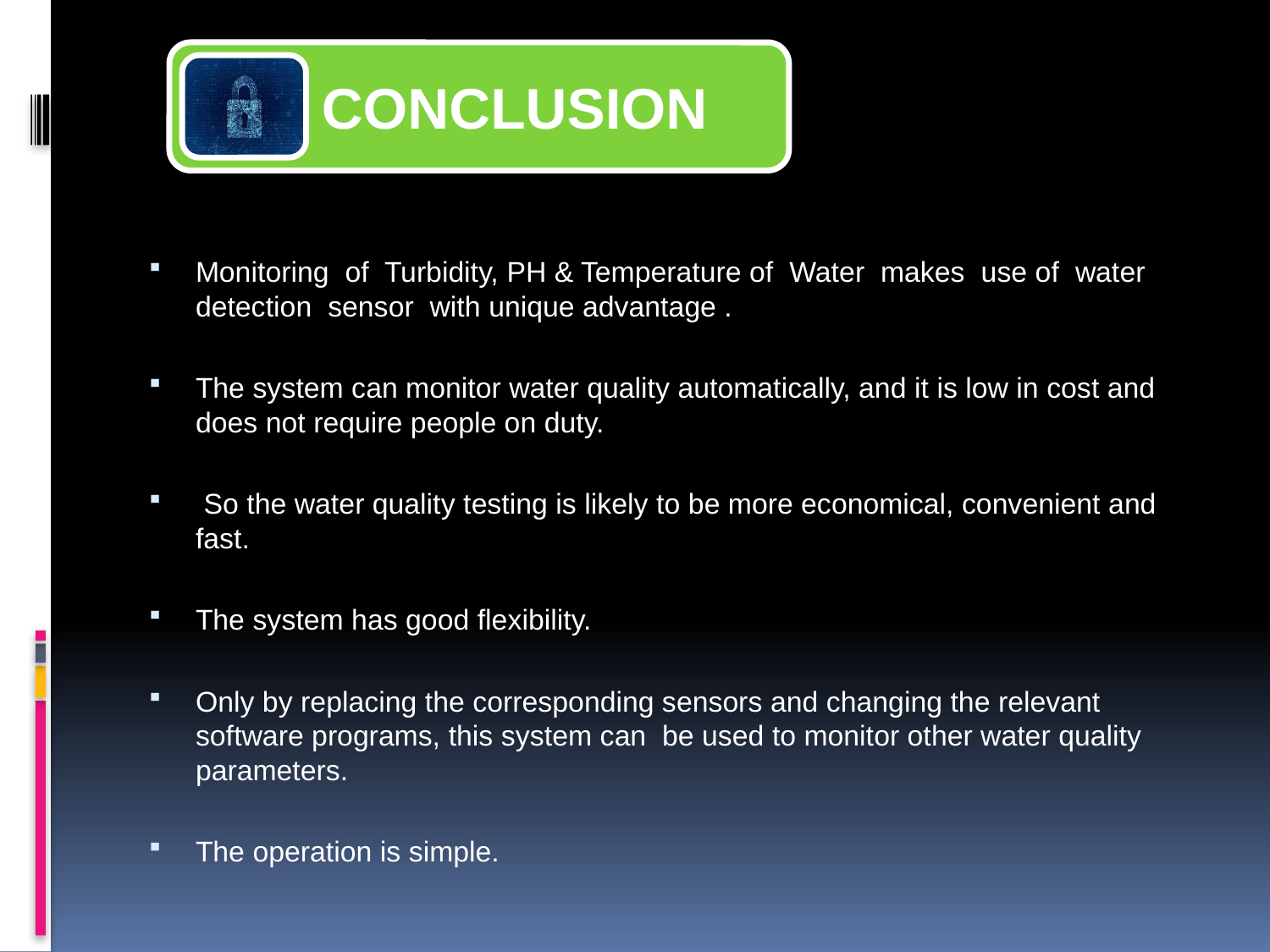

CONCLUSION
Monitoring  of  Turbidity, PH & Temperature of  Water  makes  use of  water  detection  sensor  with unique advantage .

The system can monitor water quality automatically, and it is low in cost and does not require people on duty.

 So the water quality testing is likely to be more economical, convenient and fast.

The system has good flexibility.

Only by replacing the corresponding sensors and changing the relevant software programs, this system can  be used to monitor other water quality parameters.

The operation is simple.